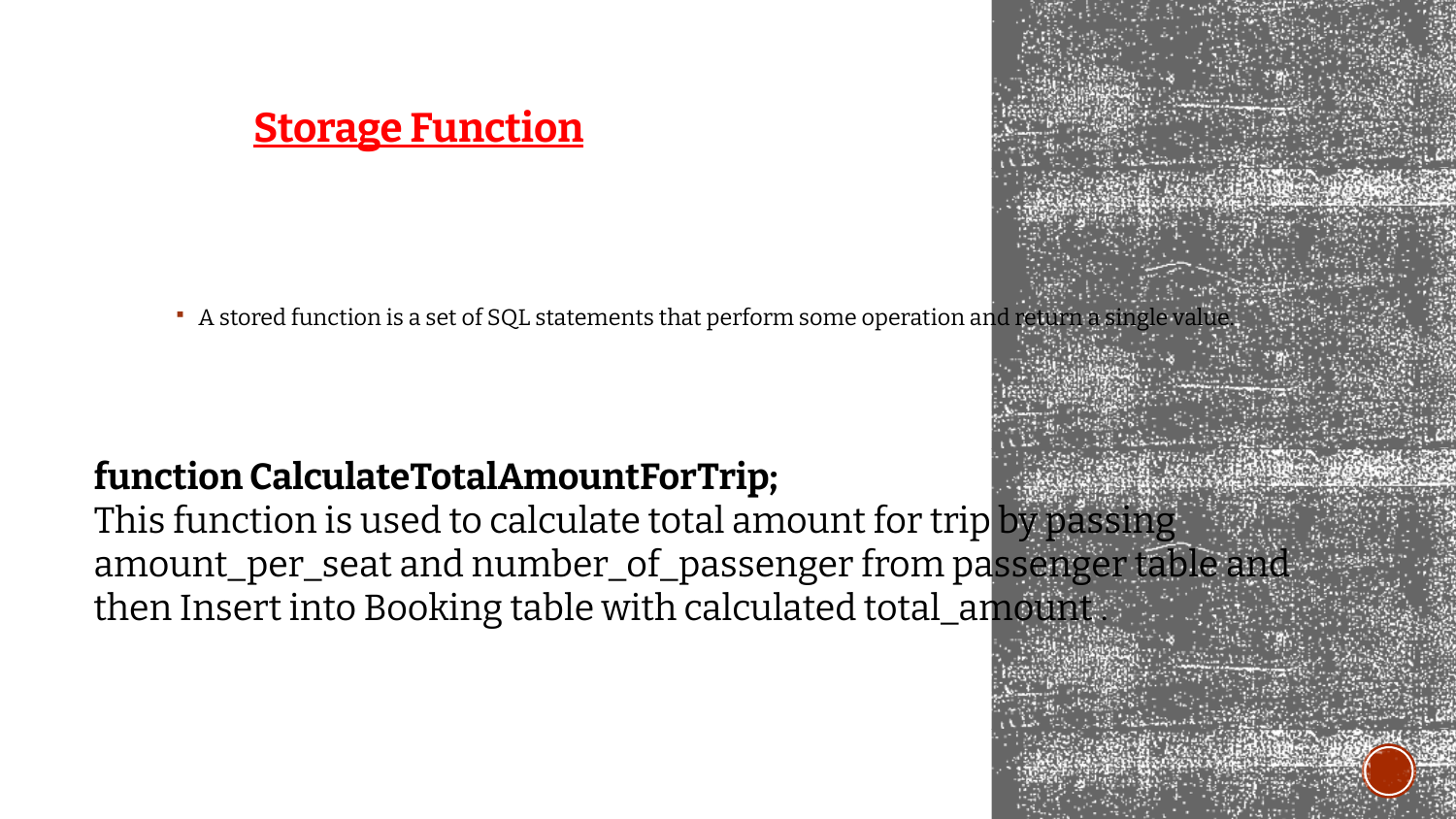

Storage Function

A stored function is a set of SQL statements that perform some operation and return a single value.
function CalculateTotalAmountForTrip;
This function is used to calculate total amount for trip by passing amount_per_seat and number_of_passenger from passenger table and then Insert into Booking table with calculated total_amount .